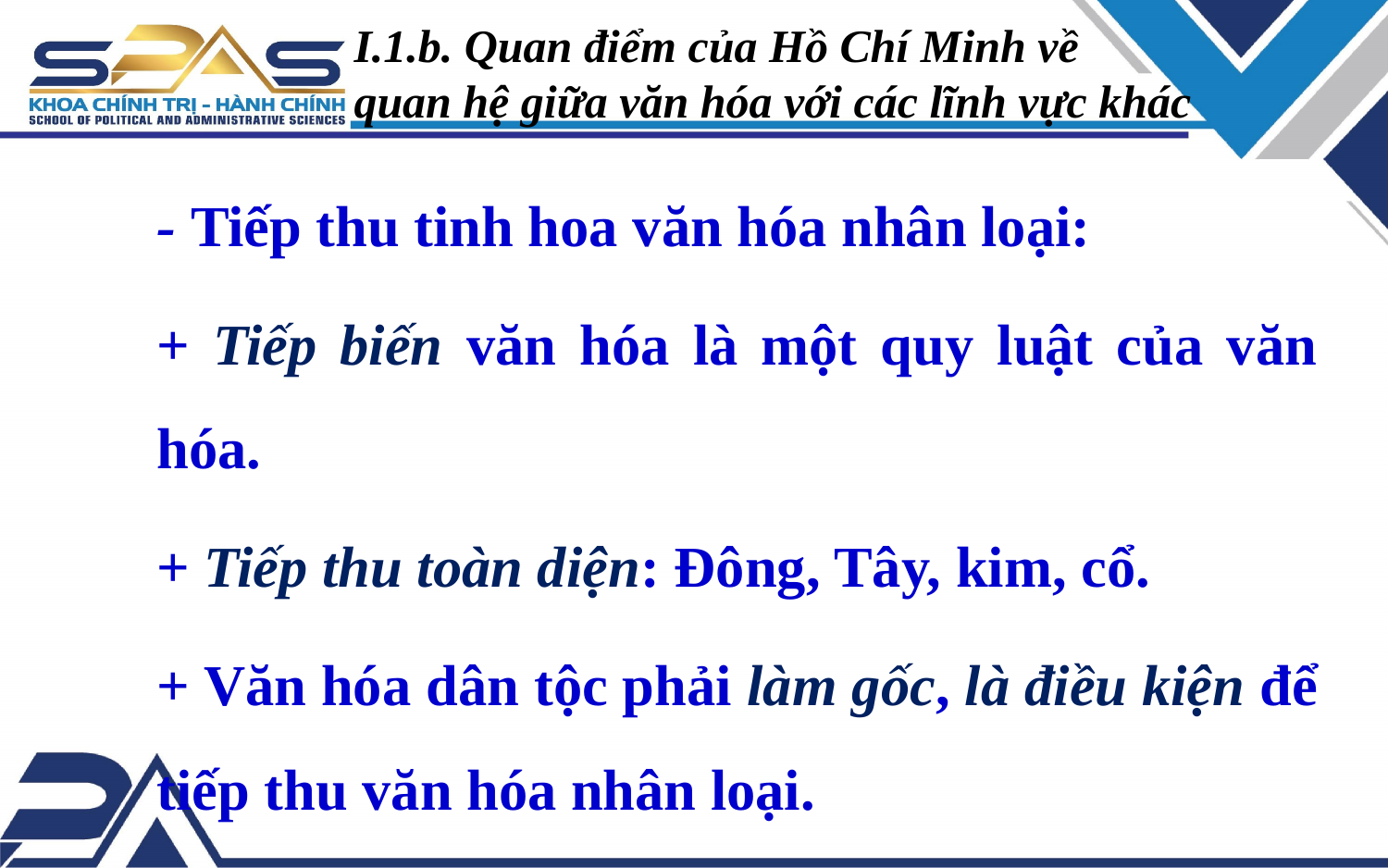

I.1.b. Quan điểm của Hồ Chí Minh về
quan hệ giữa văn hóa với các lĩnh vực khác
- Tiếp thu tinh hoa văn hóa nhân loại:
+ Tiếp biến văn hóa là một quy luật của văn hóa.
+ Tiếp thu toàn diện: Đông, Tây, kim, cổ.
+ Văn hóa dân tộc phải làm gốc, là điều kiện để tiếp thu văn hóa nhân loại.